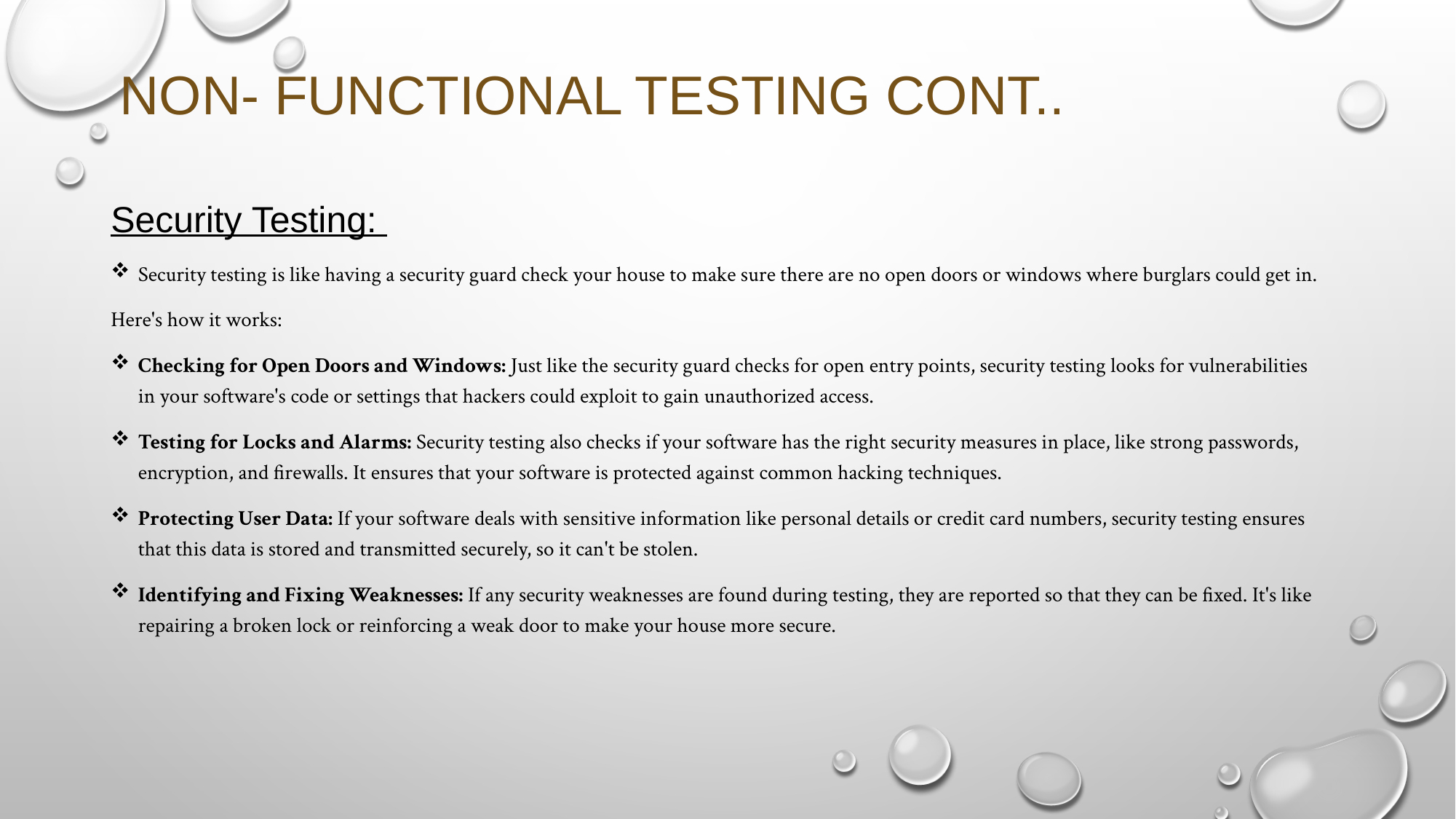

# Non- Functional Testing Cont..
Security Testing:
Security testing is like having a security guard check your house to make sure there are no open doors or windows where burglars could get in.
Here's how it works:
Checking for Open Doors and Windows: Just like the security guard checks for open entry points, security testing looks for vulnerabilities in your software's code or settings that hackers could exploit to gain unauthorized access.
Testing for Locks and Alarms: Security testing also checks if your software has the right security measures in place, like strong passwords, encryption, and firewalls. It ensures that your software is protected against common hacking techniques.
Protecting User Data: If your software deals with sensitive information like personal details or credit card numbers, security testing ensures that this data is stored and transmitted securely, so it can't be stolen.
Identifying and Fixing Weaknesses: If any security weaknesses are found during testing, they are reported so that they can be fixed. It's like repairing a broken lock or reinforcing a weak door to make your house more secure.